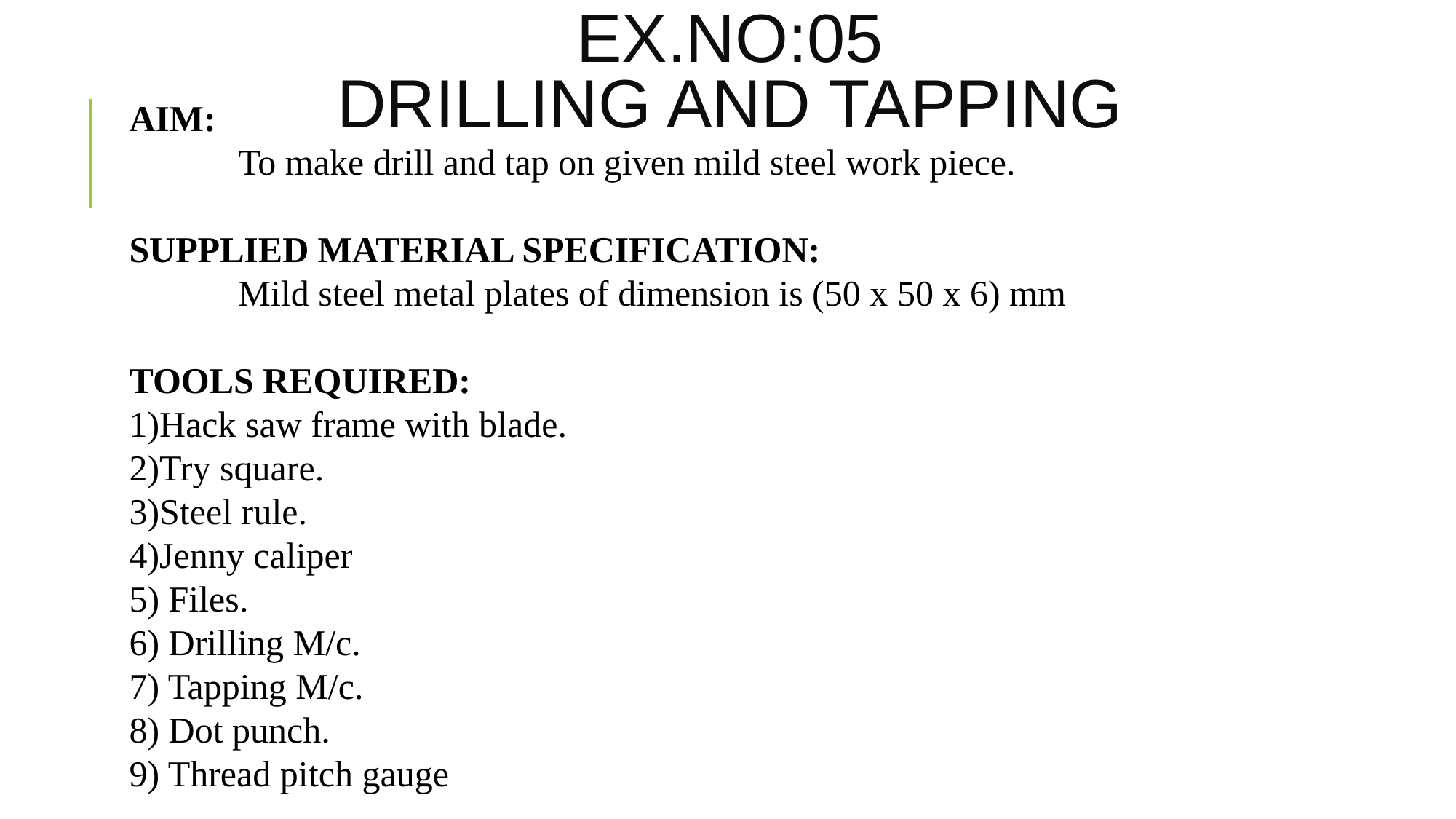

6

# EX.NO:05 DRILLING AND TAPPING
AIM:
	To make drill and tap on given mild steel work piece.

SUPPLIED MATERIAL SPECIFICATION:
	Mild steel metal plates of dimension is (50 x 50 x 6) mm

TOOLS REQUIRED:
Hack saw frame with blade.
Try square.
Steel rule.
Jenny caliper
 Files.
6) Drilling M/c.
7) Tapping M/c.
8) Dot punch.
9) Thread pitch gauge